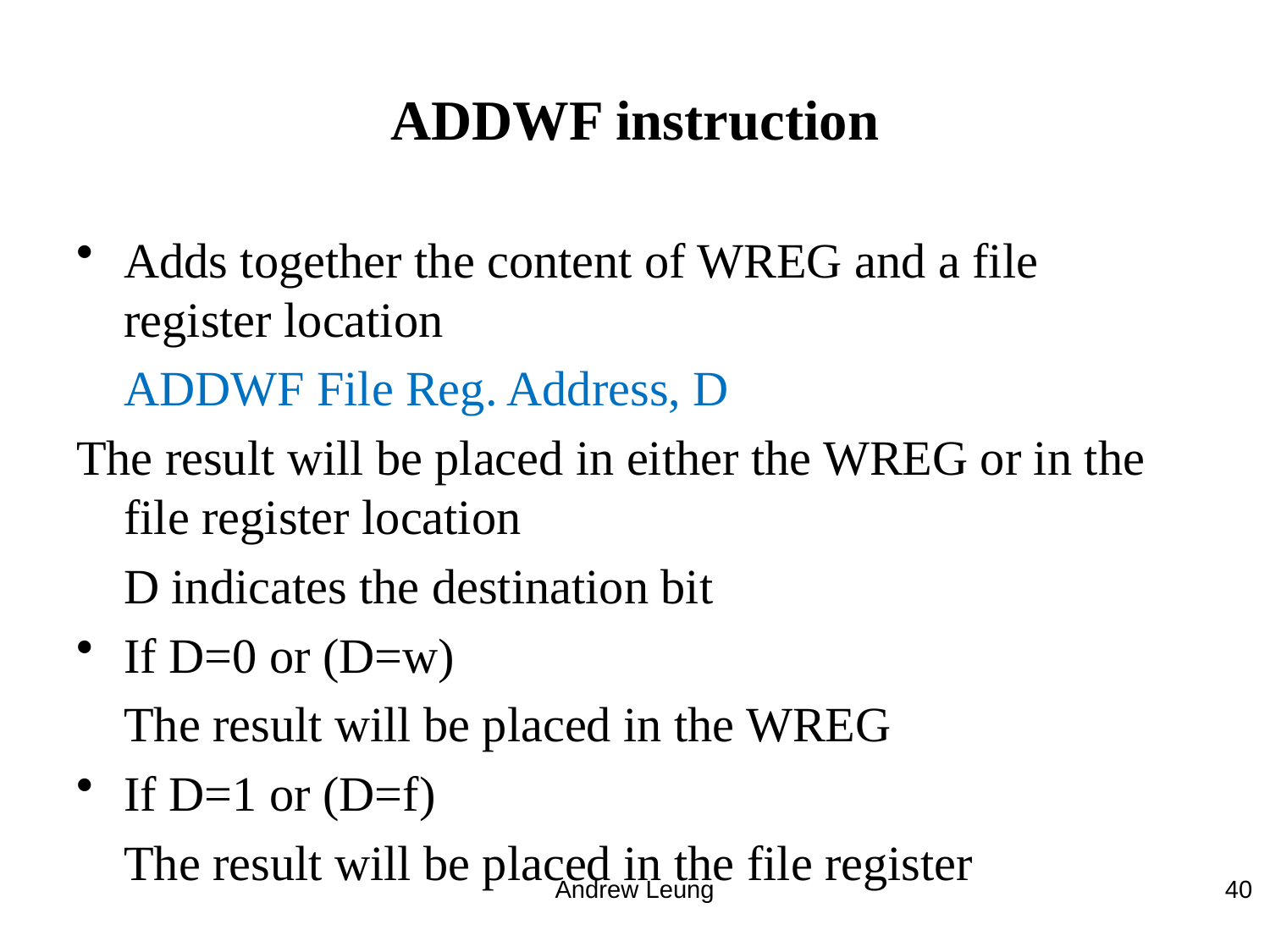

# ADDWF instruction
Adds together the content of WREG and a file register location
	ADDWF File Reg. Address, D
The result will be placed in either the WREG or in the file register location
	D indicates the destination bit
If D=0 or (D=w)
	The result will be placed in the WREG
If D=1 or (D=f)
	The result will be placed in the file register
Andrew Leung
40